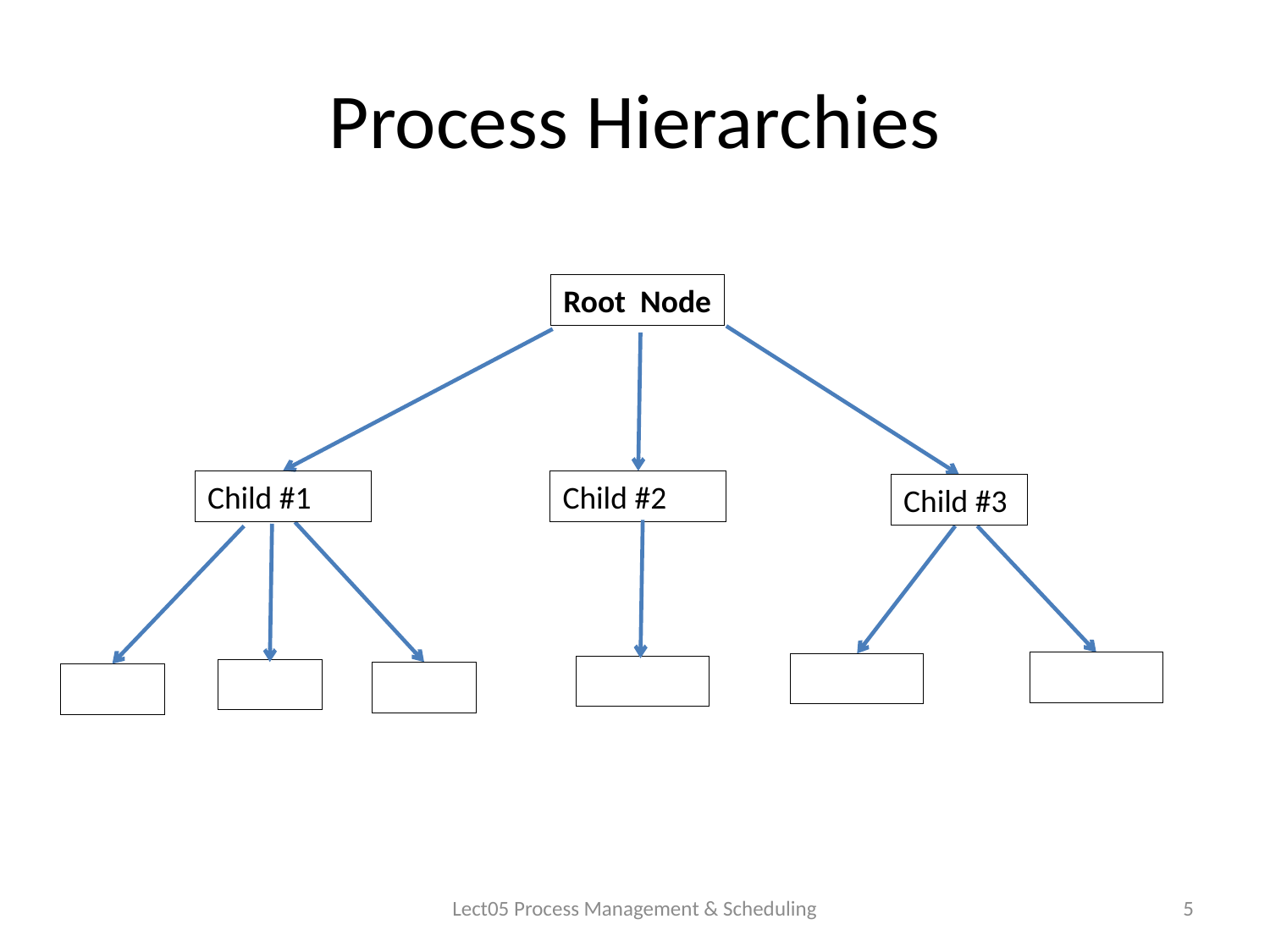

# Process Hierarchies
Root  Node
Child #1
Child #2
Child #3

Lect05 Process Management & Scheduling
5